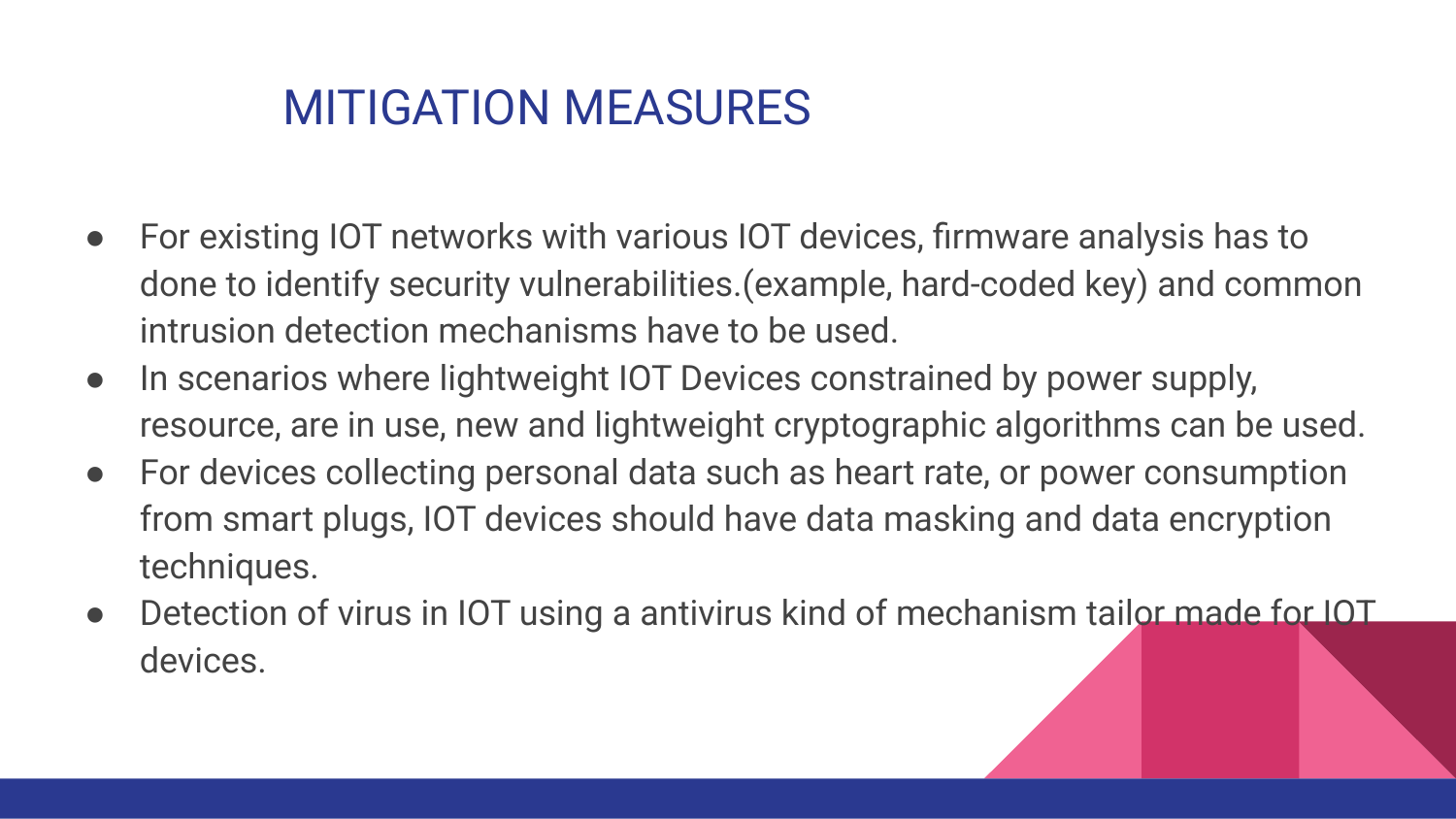

# MITIGATION MEASURES
For existing IOT networks with various IOT devices, firmware analysis has to done to identify security vulnerabilities.(example, hard-coded key) and common intrusion detection mechanisms have to be used.
In scenarios where lightweight IOT Devices constrained by power supply, resource, are in use, new and lightweight cryptographic algorithms can be used.
For devices collecting personal data such as heart rate, or power consumption from smart plugs, IOT devices should have data masking and data encryption techniques.
Detection of virus in IOT using a antivirus kind of mechanism tailor made for IOT devices.